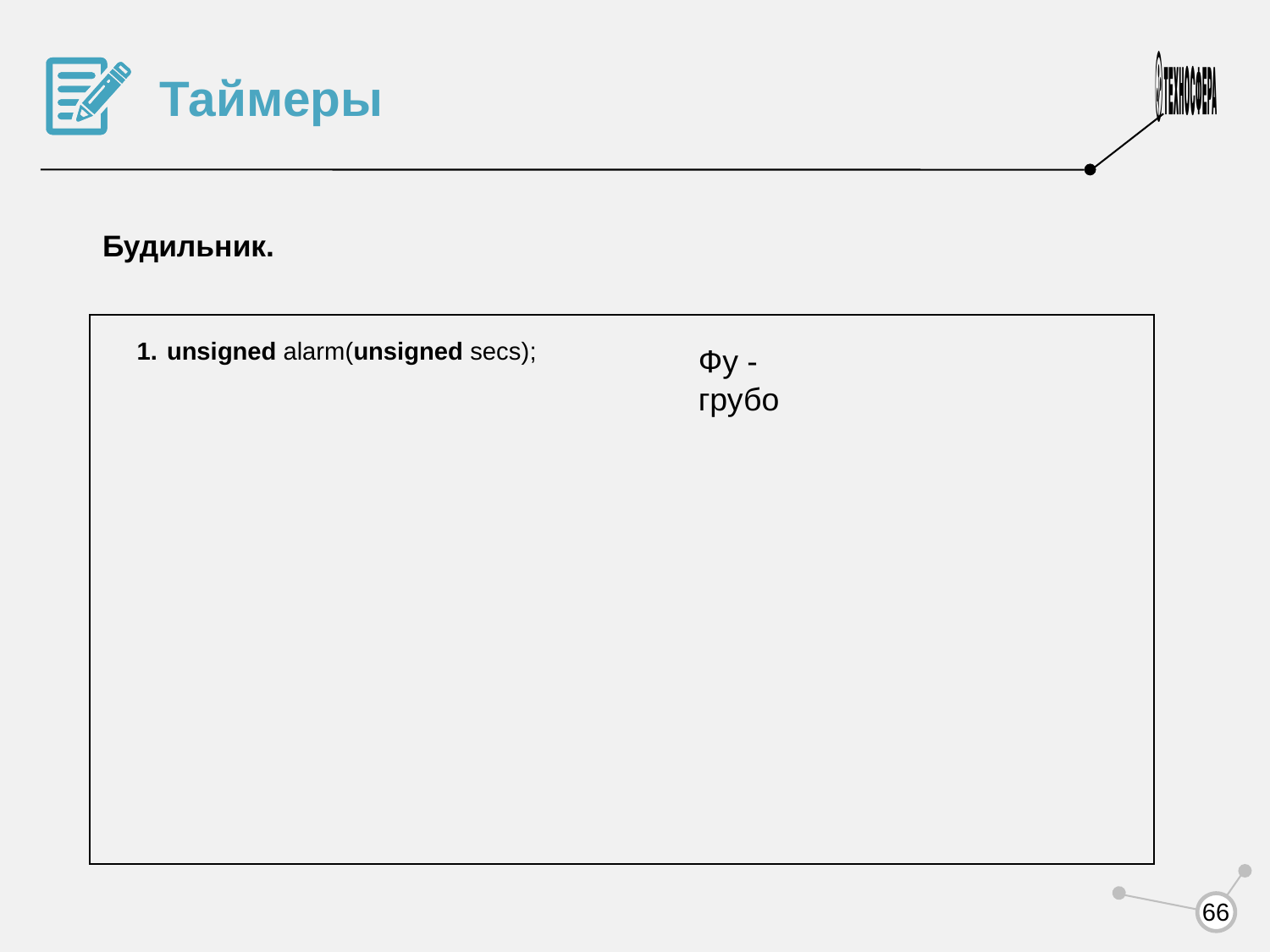

Таймеры
Будильник.
unsigned alarm(unsigned secs);

Фу - грубо
66